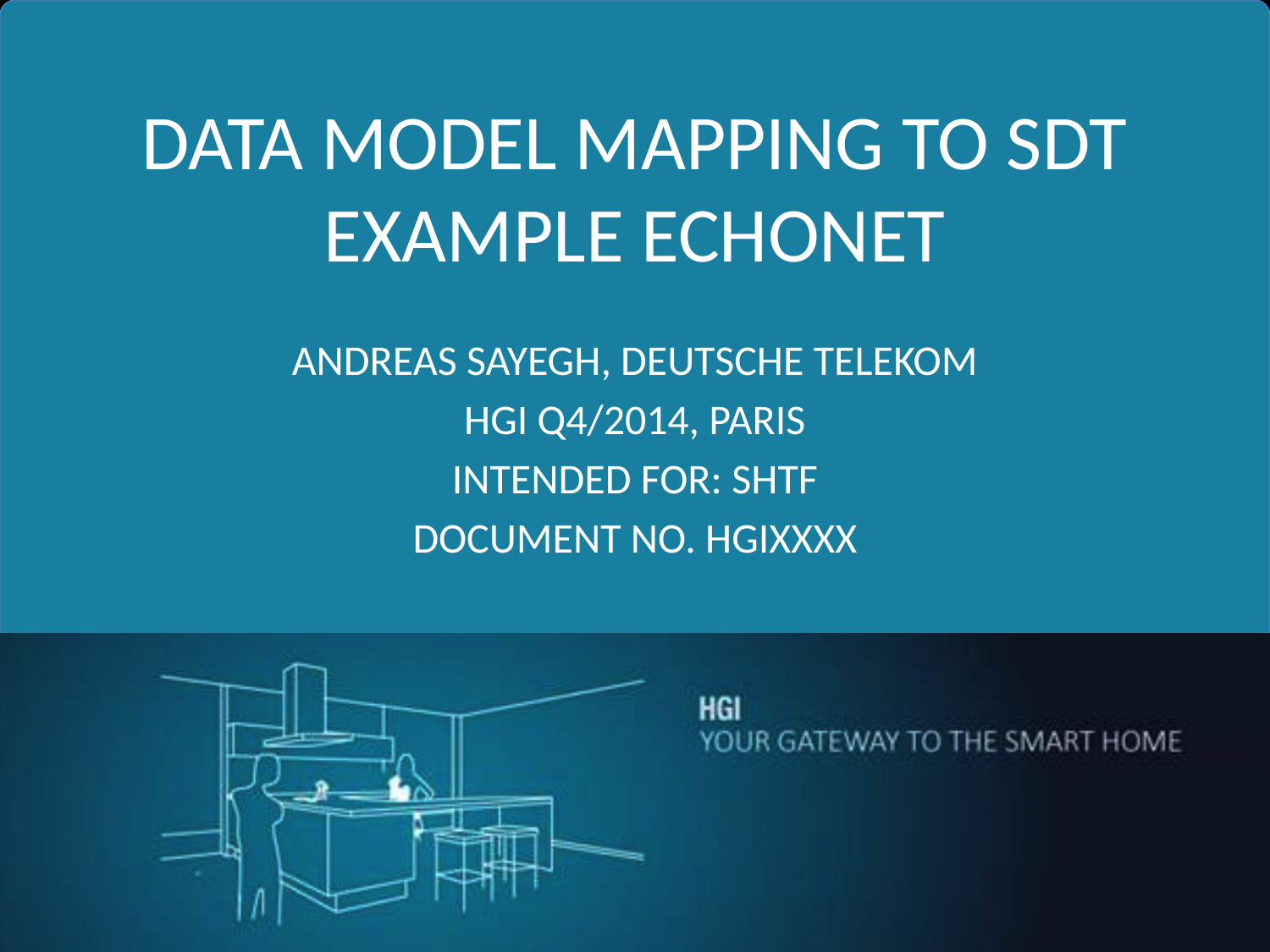

# Data Model mapping to SDT Example Echonet
Andreas Sayegh, Deutsche Telekom
HGI Q4/2014, Paris
Intended for: SHTF
Document No. HGIxxxx